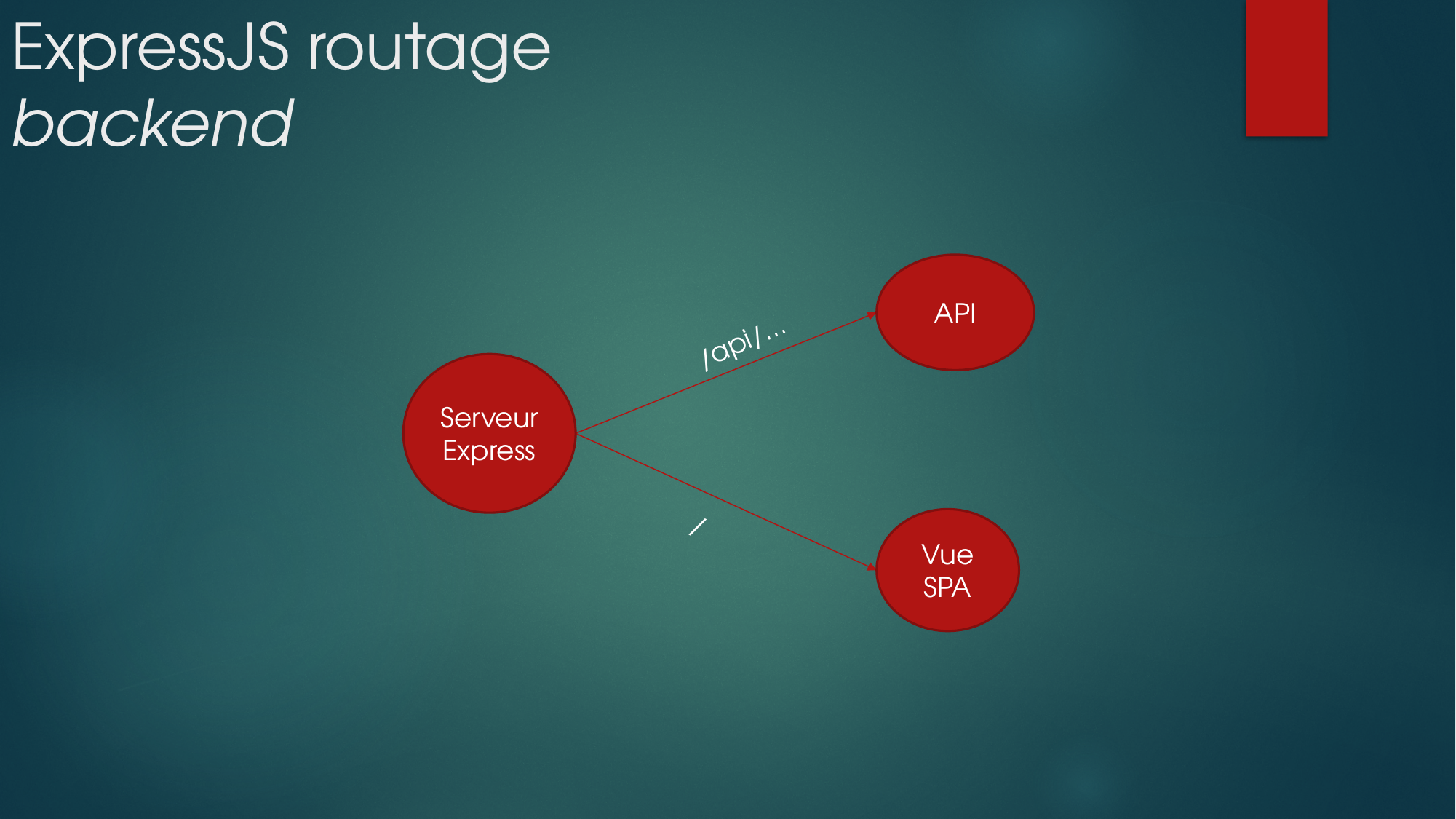

# ExpressJS routage backend
API
/api/…
Serveur Express
/
Vue SPA